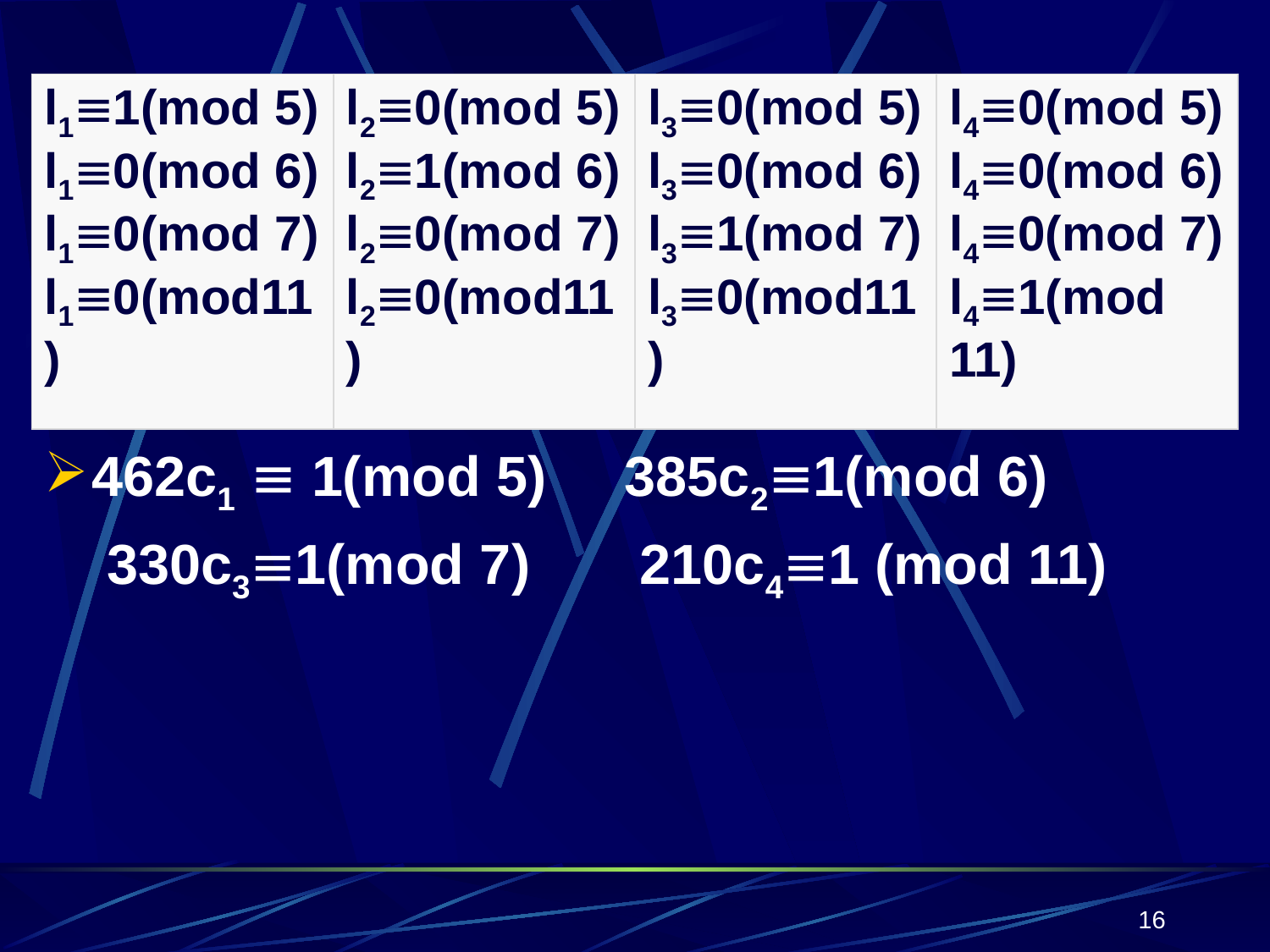

| l1≡1(mod 5) l1≡0(mod 6) l1≡0(mod 7) l1≡0(mod11) | l2≡0(mod 5) l2≡1(mod 6) l2≡0(mod 7) l2≡0(mod11) | l3≡0(mod 5) l3≡0(mod 6) l3≡1(mod 7) l3≡0(mod11) | l4≡0(mod 5) l4≡0(mod 6) l4≡0(mod 7) l4≡1(mod 11) |
| --- | --- | --- | --- |
462c1 ≡ 1(mod 5)     385c2≡1(mod 6)
    330c3≡1(mod 7)       210c4≡1 (mod 11)
16